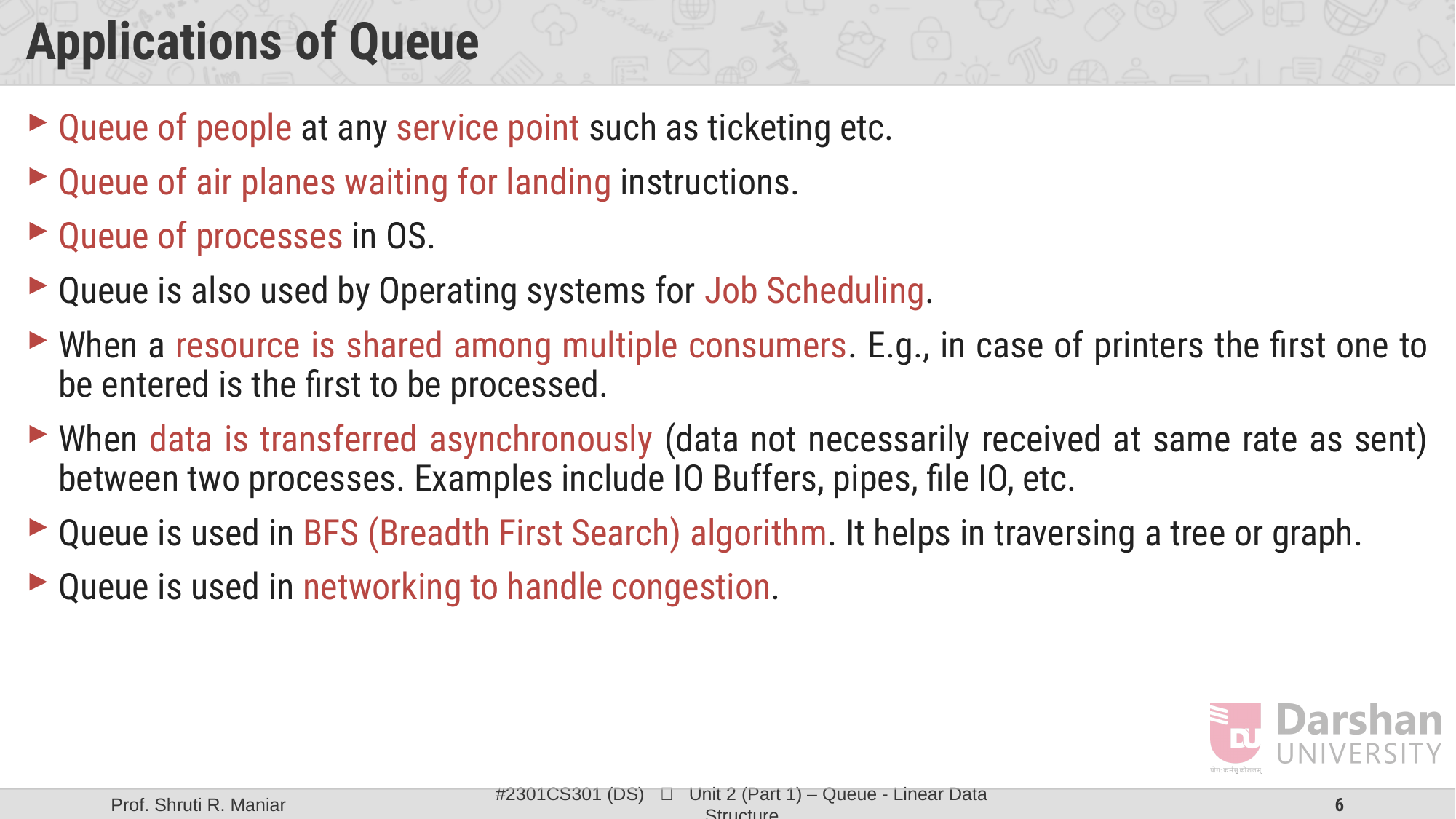

# Applications of Queue
Queue of people at any service point such as ticketing etc.
Queue of air planes waiting for landing instructions.
Queue of processes in OS.
Queue is also used by Operating systems for Job Scheduling.
When a resource is shared among multiple consumers. E.g., in case of printers the first one to be entered is the first to be processed.
When data is transferred asynchronously (data not necessarily received at same rate as sent) between two processes. Examples include IO Buffers, pipes, file IO, etc.
Queue is used in BFS (Breadth First Search) algorithm. It helps in traversing a tree or graph.
Queue is used in networking to handle congestion.